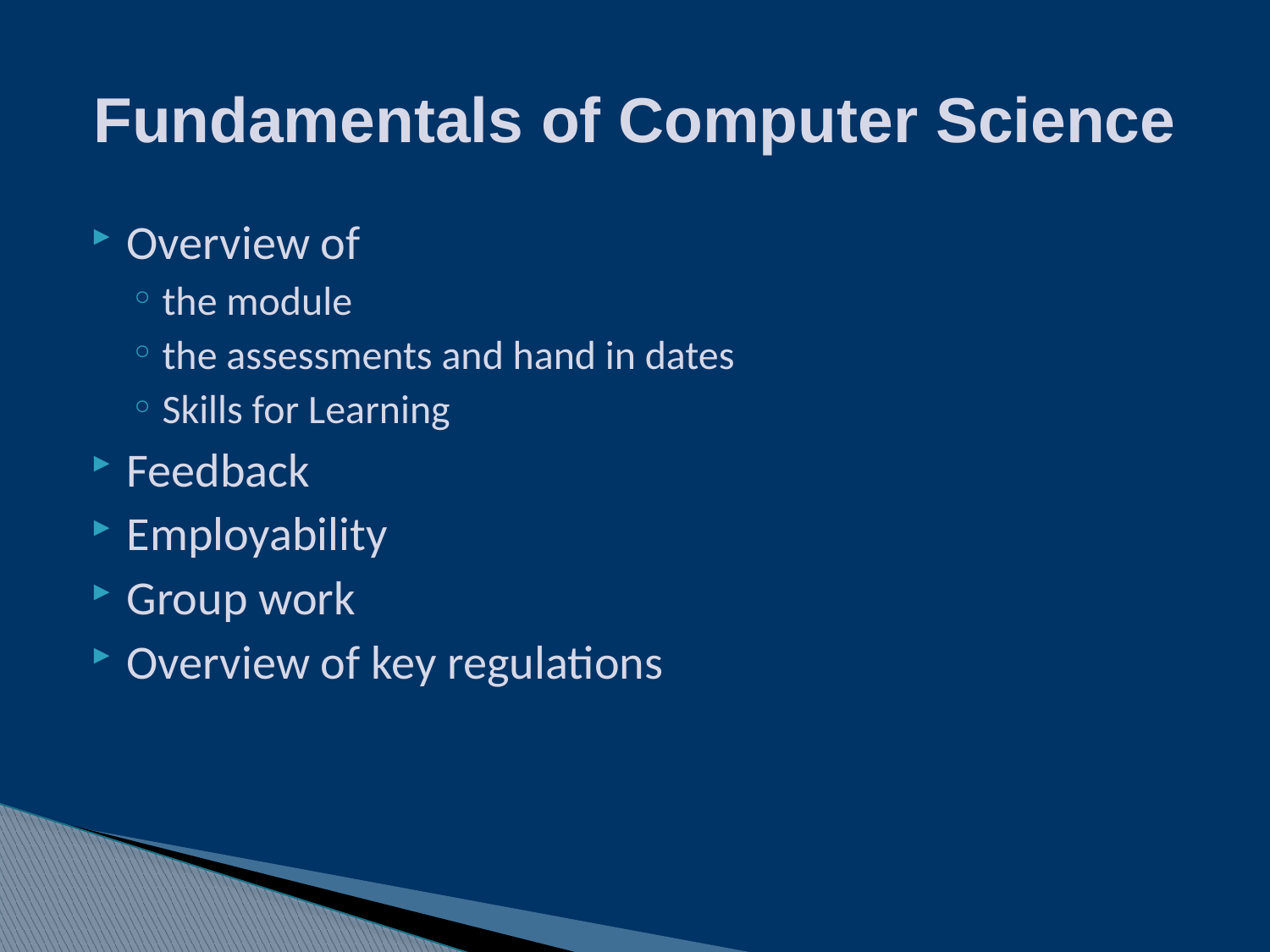

# Fundamentals of Computer Science
Overview of
the module
the assessments and hand in dates
Skills for Learning
Feedback
Employability
Group work
Overview of key regulations